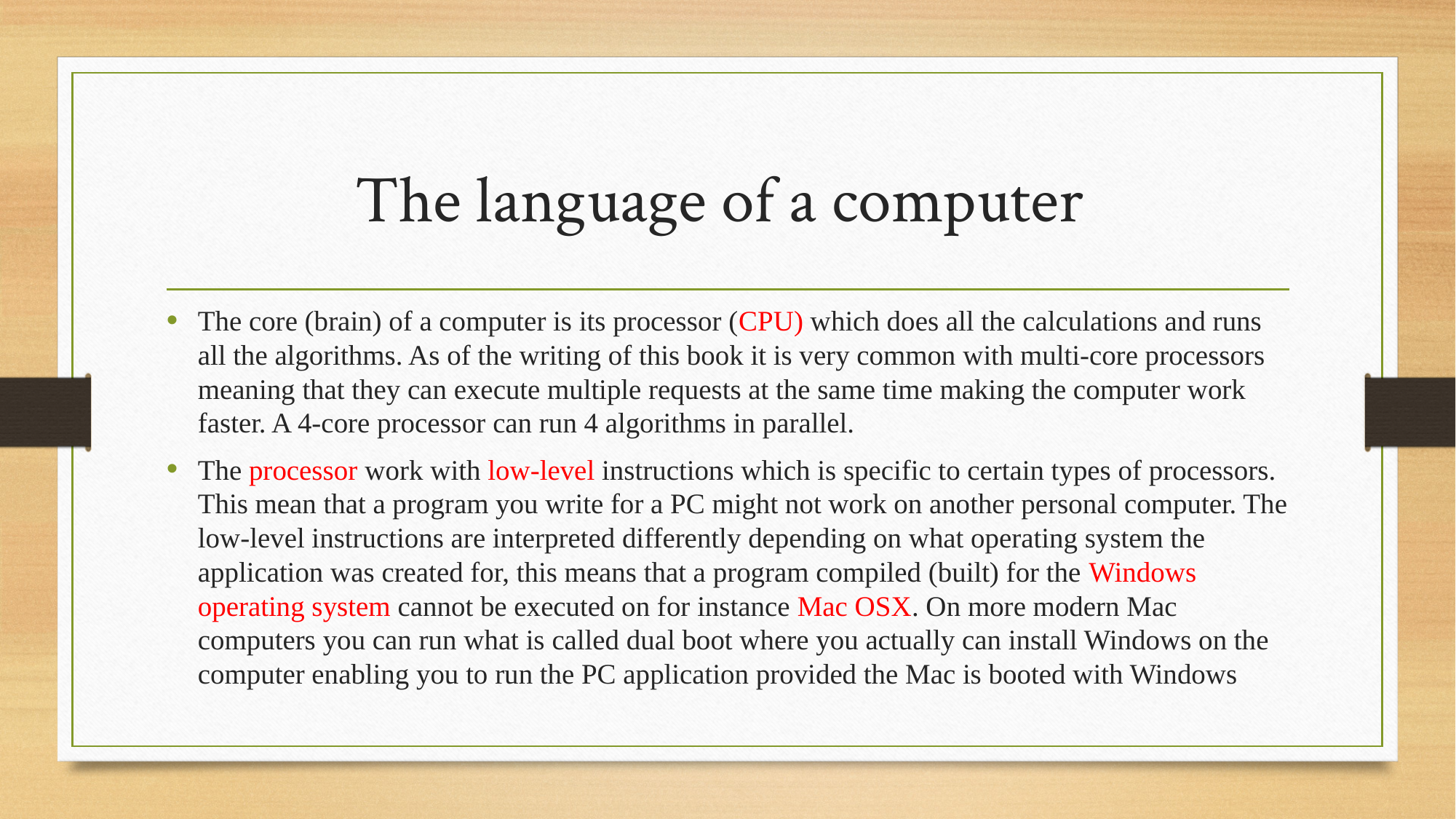

# The language of a computer
The core (brain) of a computer is its processor (CPU) which does all the calculations and runs all the algorithms. As of the writing of this book it is very common with multi-core processors meaning that they can execute multiple requests at the same time making the computer work faster. A 4-core processor can run 4 algorithms in parallel.
The processor work with low-level instructions which is specific to certain types of processors. This mean that a program you write for a PC might not work on another personal computer. The low-level instructions are interpreted differently depending on what operating system the application was created for, this means that a program compiled (built) for the Windows operating system cannot be executed on for instance Mac OSX. On more modern Mac computers you can run what is called dual boot where you actually can install Windows on the computer enabling you to run the PC application provided the Mac is booted with Windows